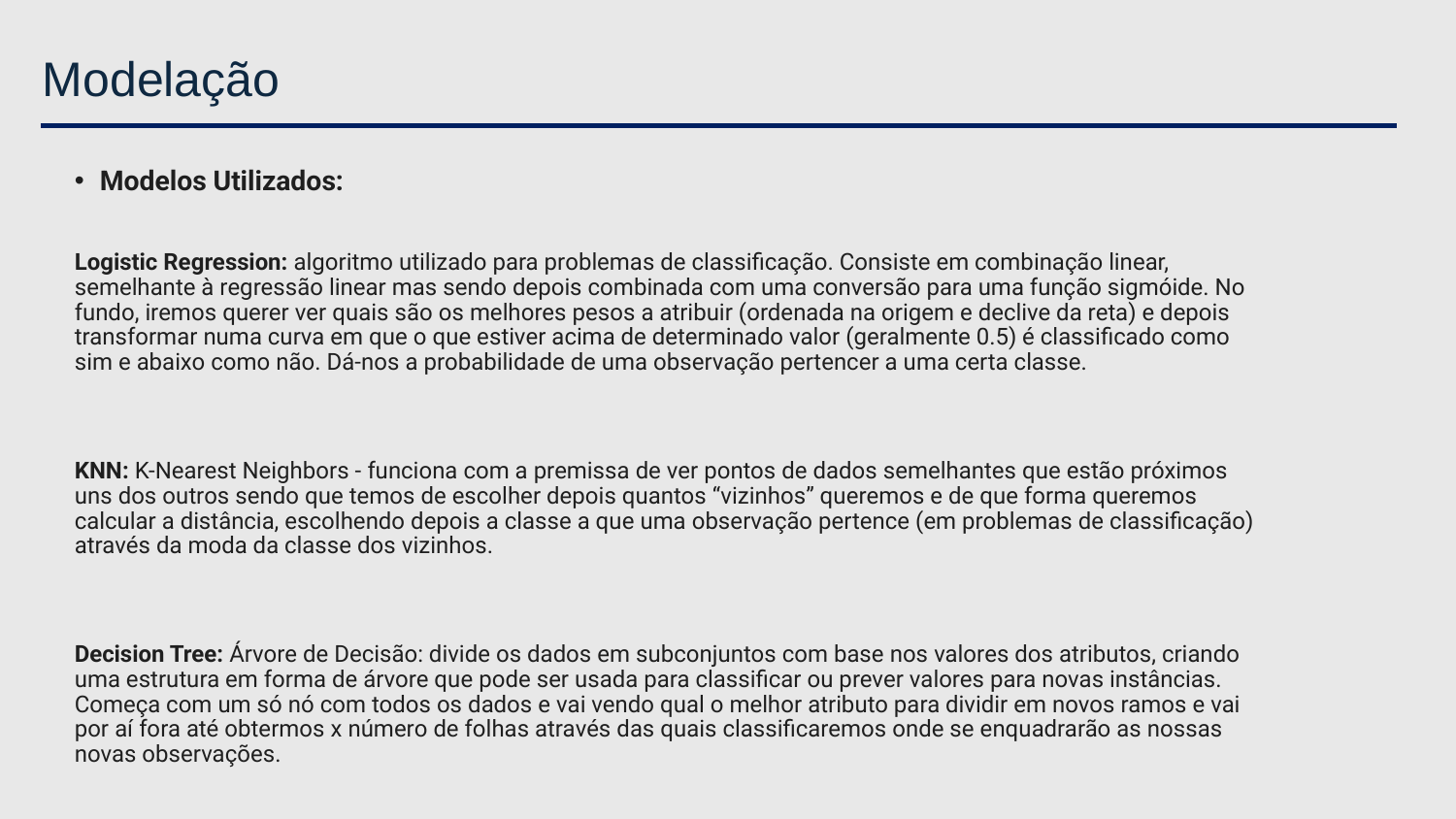

# Modelação
Modelos Utilizados:

Logistic Regression: algoritmo utilizado para problemas de classificação. Consiste em combinação linear, semelhante à regressão linear mas sendo depois combinada com uma conversão para uma função sigmóide. No fundo, iremos querer ver quais são os melhores pesos a atribuir (ordenada na origem e declive da reta) e depois transformar numa curva em que o que estiver acima de determinado valor (geralmente 0.5) é classificado como sim e abaixo como não. Dá-nos a probabilidade de uma observação pertencer a uma certa classe.

KNN: K-Nearest Neighbors - funciona com a premissa de ver pontos de dados semelhantes que estão próximos uns dos outros sendo que temos de escolher depois quantos “vizinhos” queremos e de que forma queremos calcular a distância, escolhendo depois a classe a que uma observação pertence (em problemas de classificação) através da moda da classe dos vizinhos.

Decision Tree: Árvore de Decisão: divide os dados em subconjuntos com base nos valores dos atributos, criando uma estrutura em forma de árvore que pode ser usada para classificar ou prever valores para novas instâncias. Começa com um só nó com todos os dados e vai vendo qual o melhor atributo para dividir em novos ramos e vai por aí fora até obtermos x número de folhas através das quais classificaremos onde se enquadrarão as nossas novas observações.